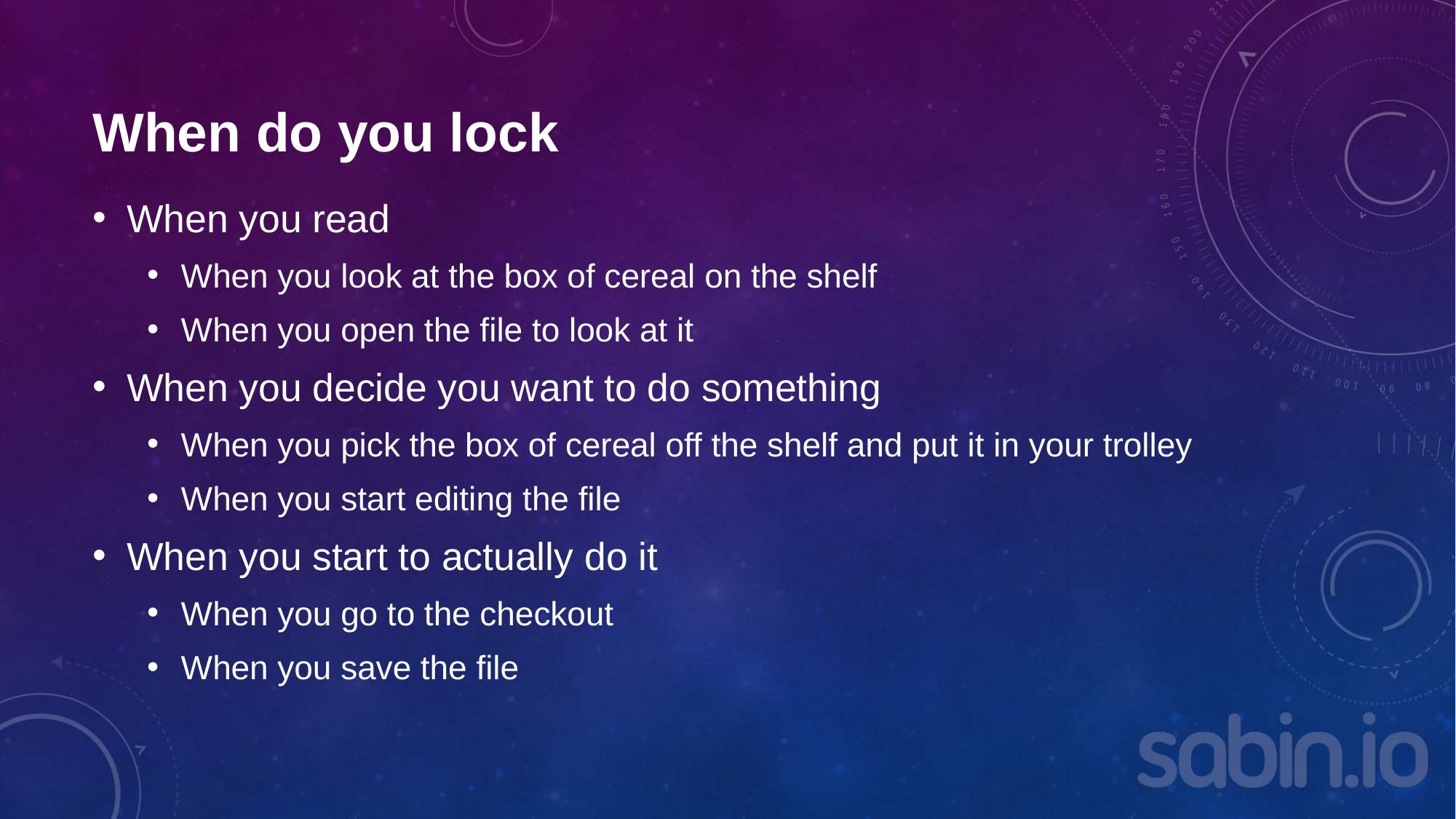

# When do you lock
When you read
When you look at the box of cereal on the shelf
When you open the file to look at it
When you decide you want to do something
When you pick the box of cereal off the shelf and put it in your trolley
When you start editing the file
When you start to actually do it
When you go to the checkout
When you save the file